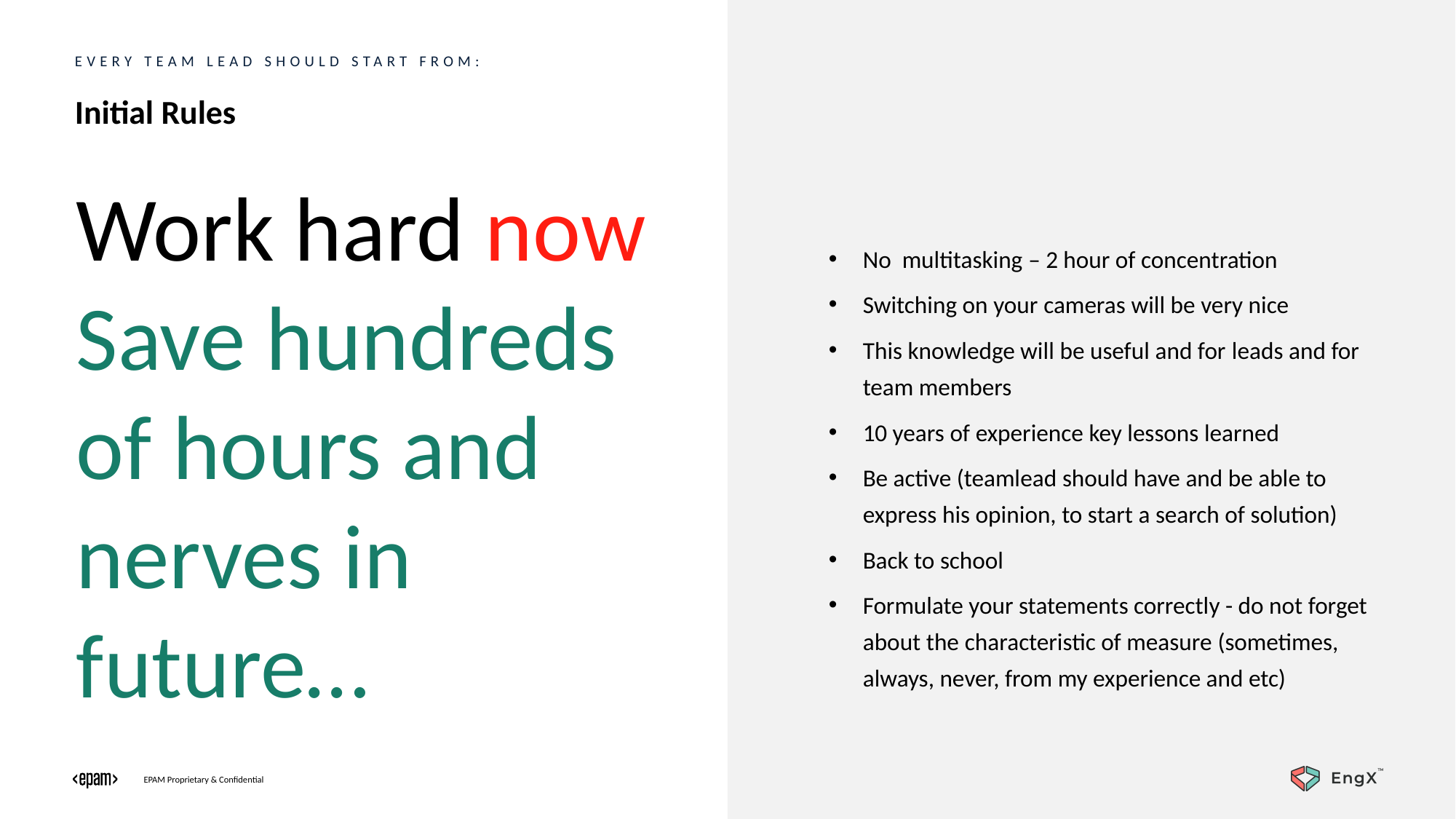

Every team lead should start from:
Initial Rules
# Work hard now Save hundreds of hours and nerves in future…
No  multitasking – 2 hour of concentration
Switching on your cameras will be very nice
This knowledge will be useful and for leads and for team members
10 years of experience key lessons learned
Be active (teamlead should have and be able to express his opinion, to start a search of solution)
Back to school
Formulate your statements correctly - do not forget about the characteristic of measure (sometimes, always, never, from my experience and etc)